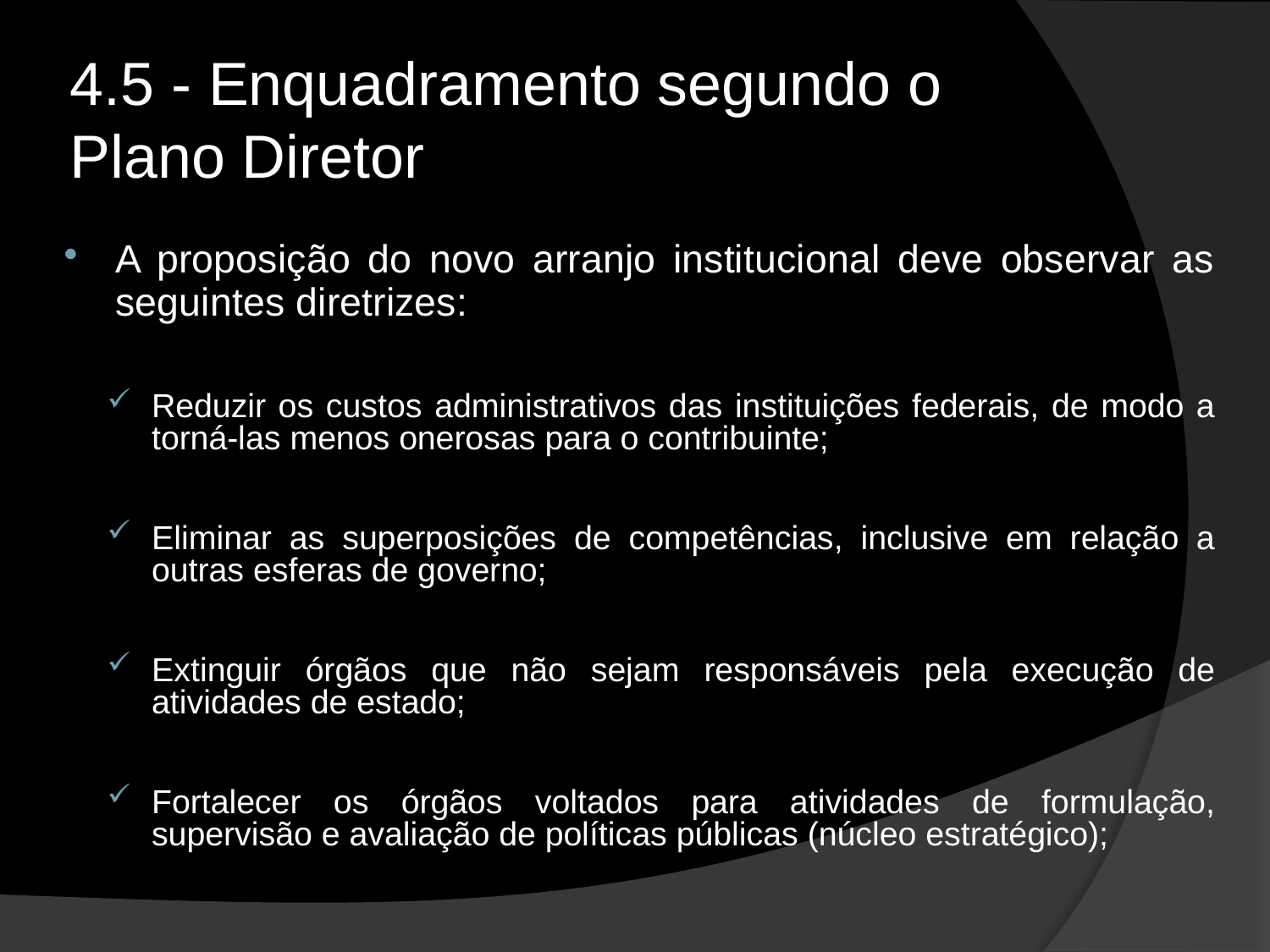

# 4.5 - Enquadramento segundo o Plano Diretor
A proposição do novo arranjo institucional deve observar as seguintes diretrizes:

Reduzir os custos administrativos das instituições federais, de modo a torná-las menos onerosas para o contribuinte;

Eliminar as superposições de competências, inclusive em relação a outras esferas de governo;

Extinguir órgãos que não sejam responsáveis pela execução de atividades de estado;

Fortalecer os órgãos voltados para atividades de formulação, supervisão e avaliação de políticas públicas (núcleo estratégico);